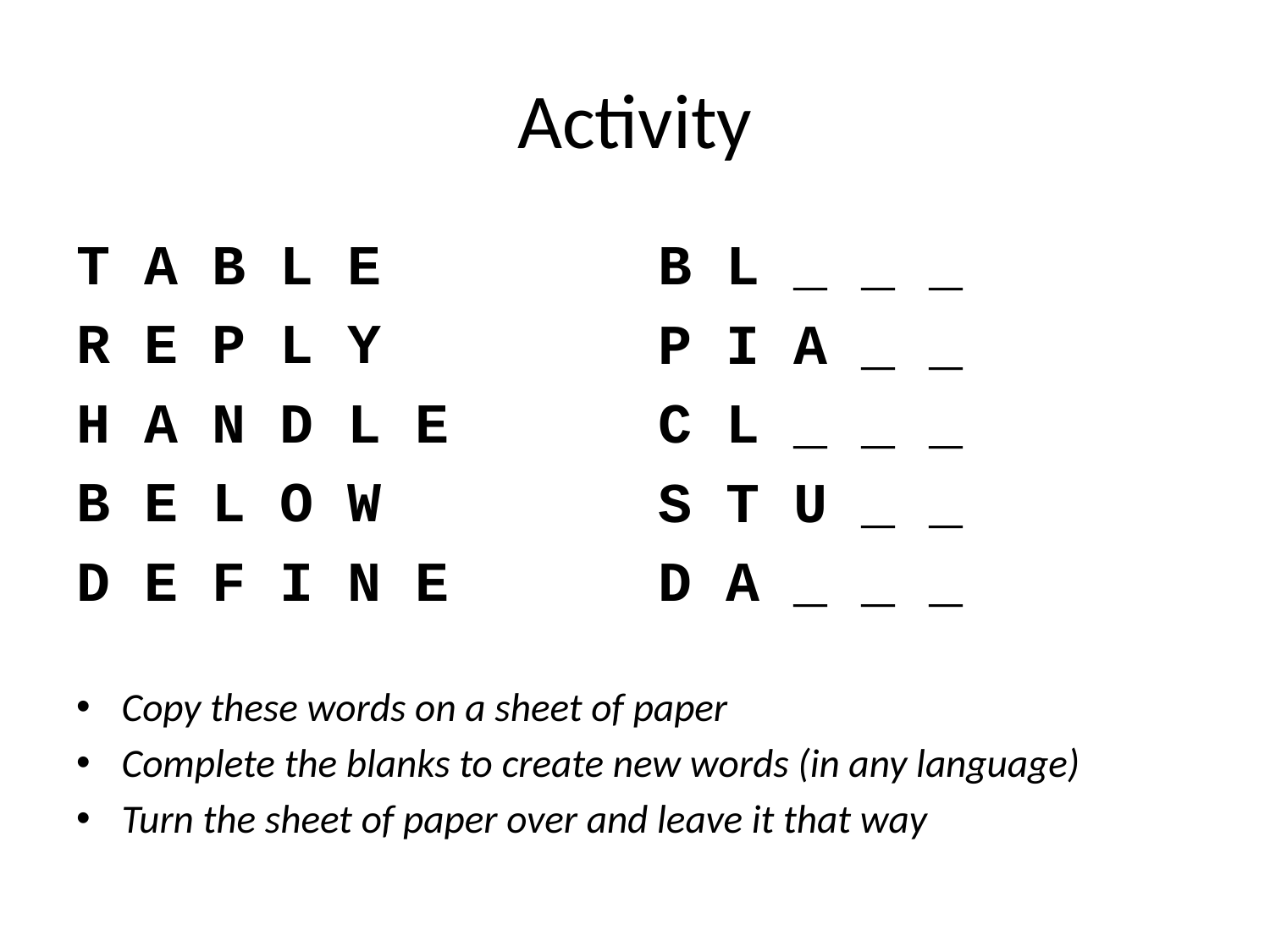

# Activity
T A B L E
R E P L Y
H A N D L E
B E L O W
D E F I N E
B L _ _ _
P I A _ _
C L _ _ _
S T U _ _
D A _ _ _
Copy these words on a sheet of paper
Complete the blanks to create new words (in any language)
Turn the sheet of paper over and leave it that way